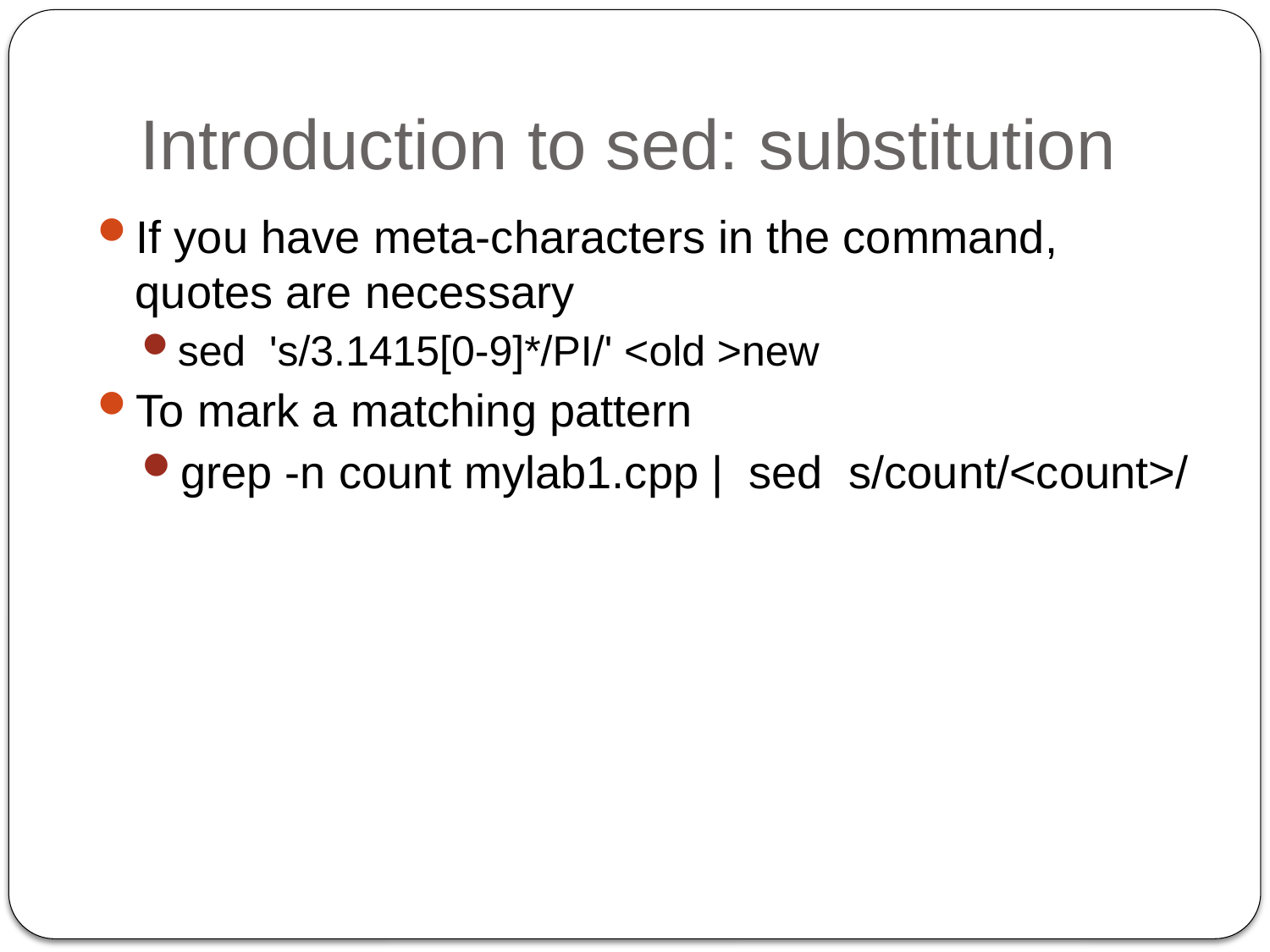

# Introduction to sed: substitution
If you have meta-characters in the command, quotes are necessary
sed  's/3.1415[0-9]*/PI/' <old >new
To mark a matching pattern
grep -n count mylab1.cpp |  sed  s/count/<count>/